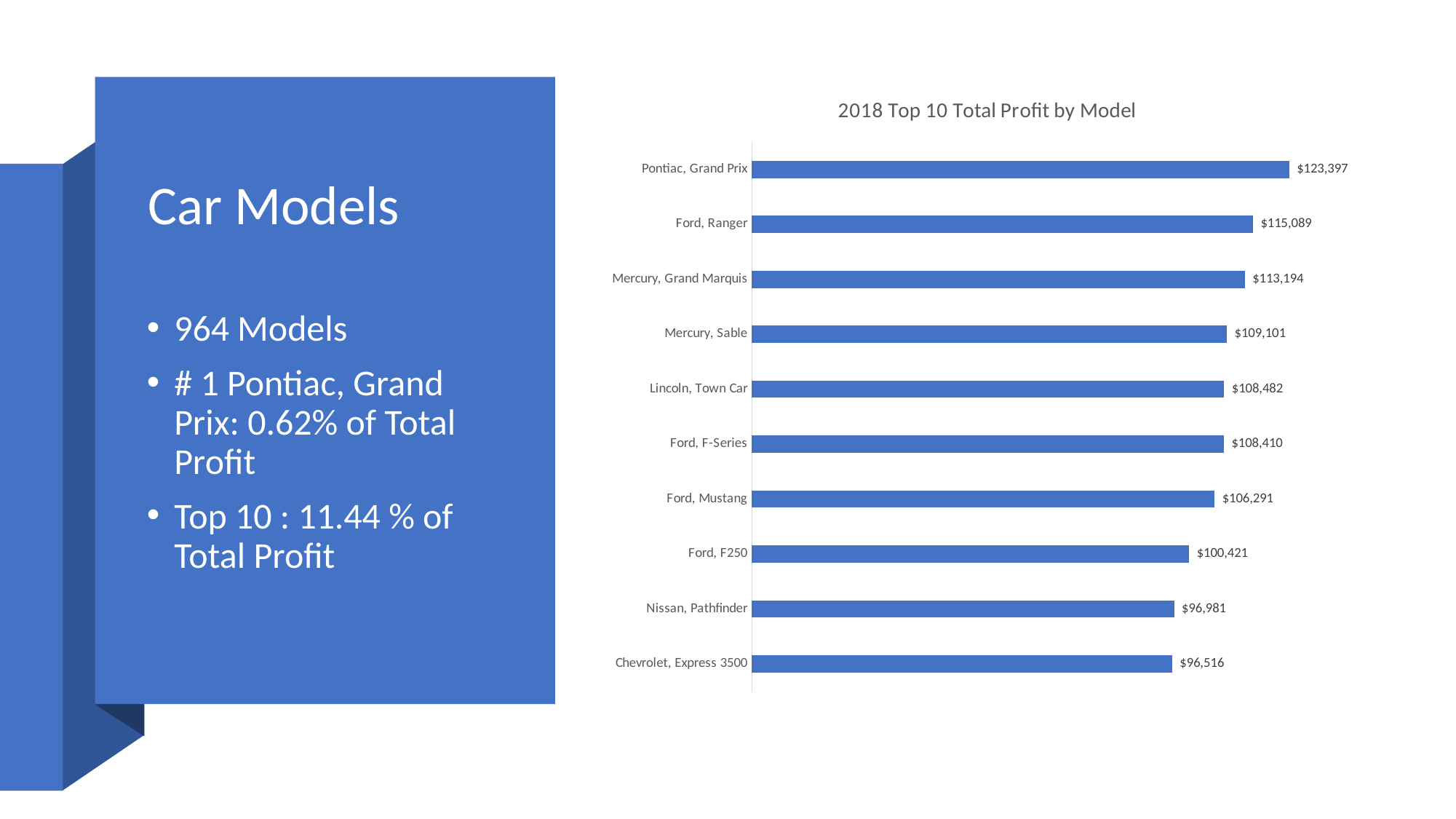

### Chart: 2018 Top 10 Total Profit by Model

| Category | Total |
|---|---|
| Chevrolet, Express 3500 | 96516.03999999998 |
| Nissan, Pathfinder | 96980.71999999999 |
| Ford, F250 | 100421.28000000001 |
| Ford, Mustang | 106291.36000000002 |
| Ford, F-Series | 108409.88 |
| Lincoln, Town Car | 108481.88 |
| Mercury, Sable | 109101.23999999999 |
| Mercury, Grand Marquis | 113193.56000000001 |
| Ford, Ranger | 115089.48000000004 |
| Pontiac, Grand Prix | 123397.12000000002 |

# Car Models

964 Models
# 1 Pontiac, Grand Prix: 0.62% of Total Profit
Top 10 : 11.44 % of Total Profit